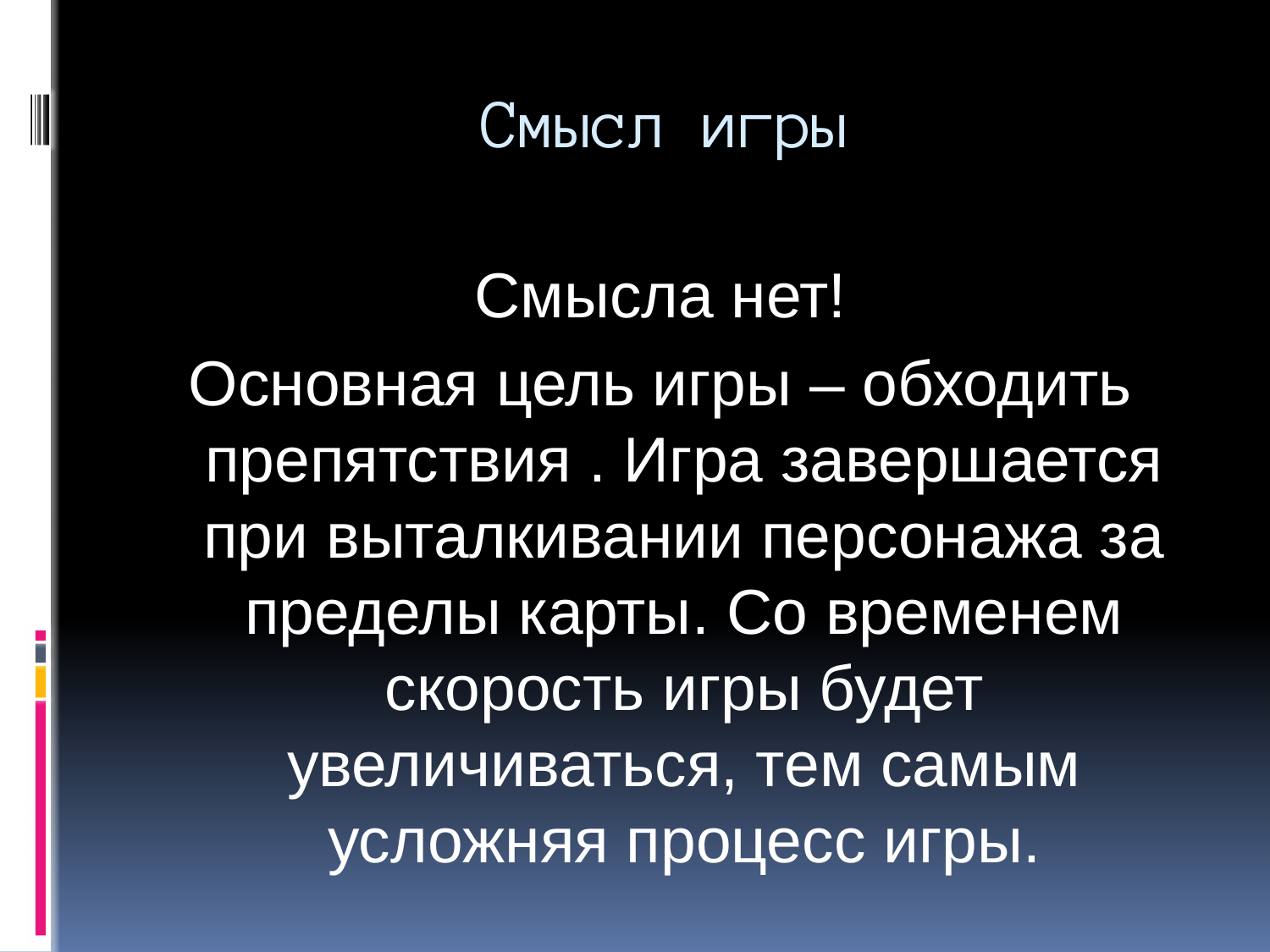

# Смысл игры
Смысла нет!
Основная цель игры – обходить препятствия . Игра завершается при выталкивании персонажа за пределы карты. Со временем скорость игры будет увеличиваться, тем самым усложняя процесс игры.